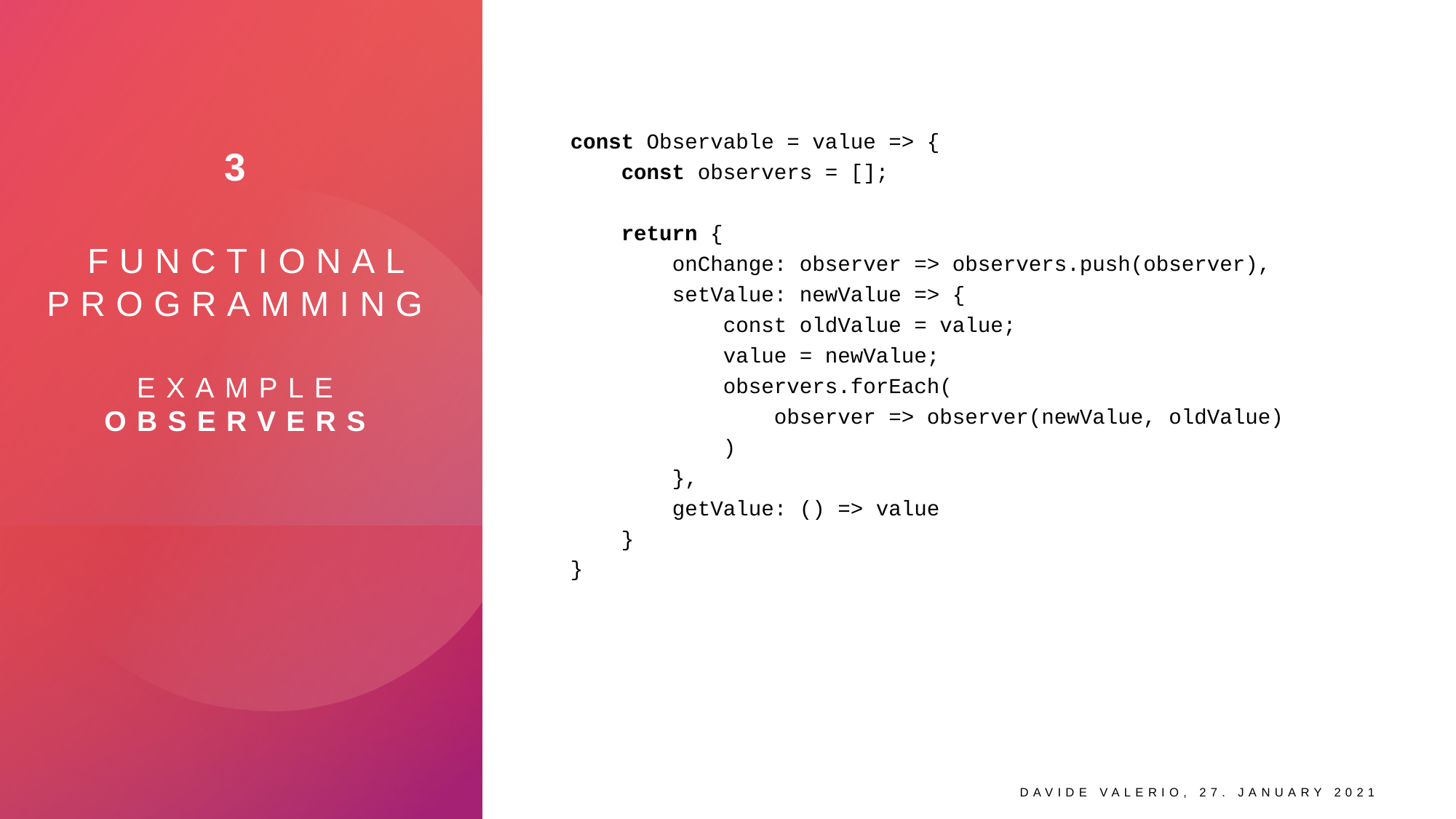

# 3 functional programming Example Observers
const Observable = value => {
    const observers = [];
    return {
        onChange: observer => observers.push(observer),
        setValue: newValue => {
            const oldValue = value;
            value = newValue;
            observers.forEach(
                observer => observer(newValue, oldValue)
            )
        },
        getValue: () => value
    }
}

Davide Valerio, 27. January 2021